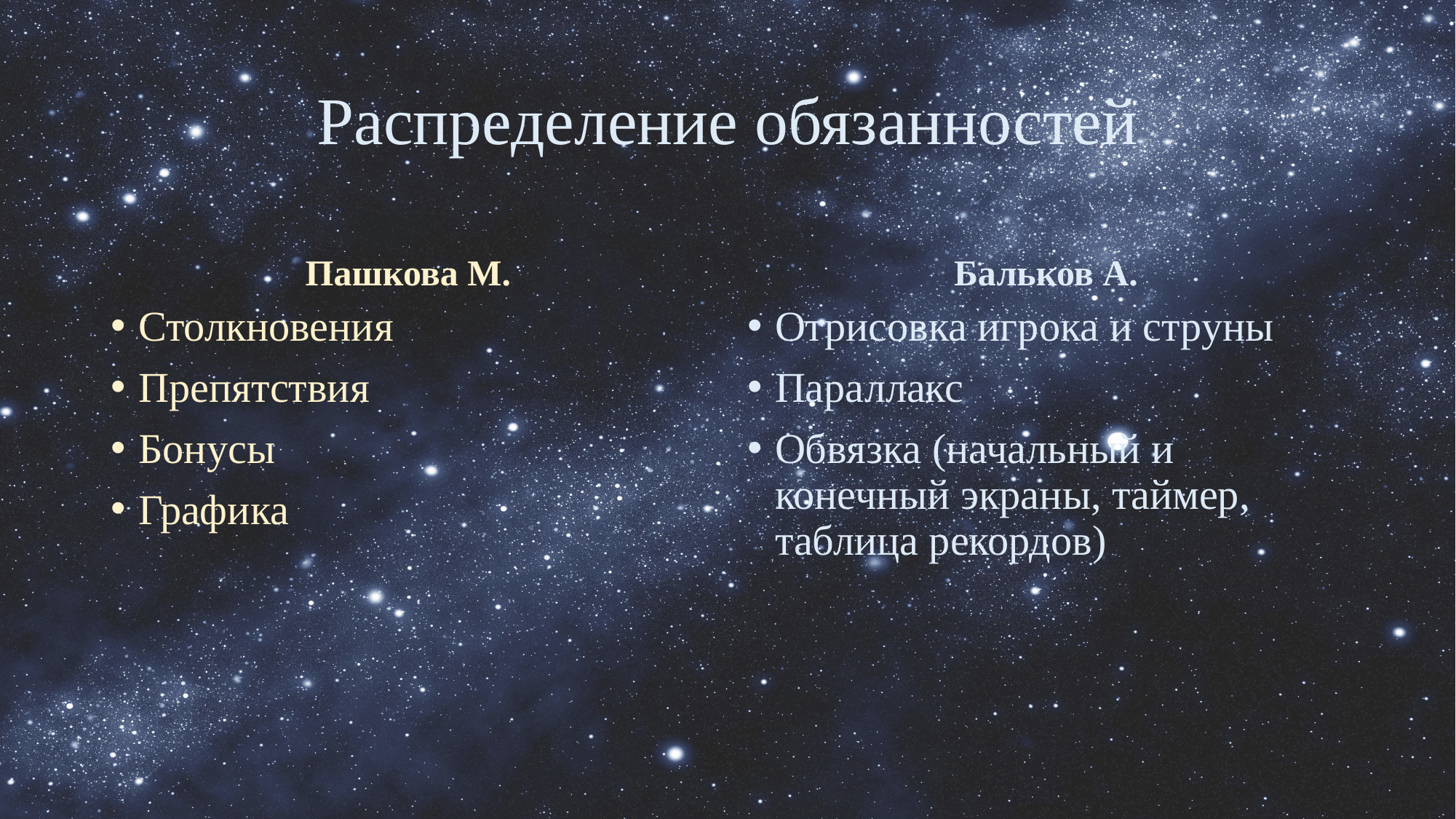

# Распределение обязанностей
Пашкова М.
Бальков А.
Столкновения
Препятствия
Бонусы
Графика

Отрисовка игрока и струны
Параллакс
Обвязка (начальный и конечный экраны, таймер, таблица рекордов)